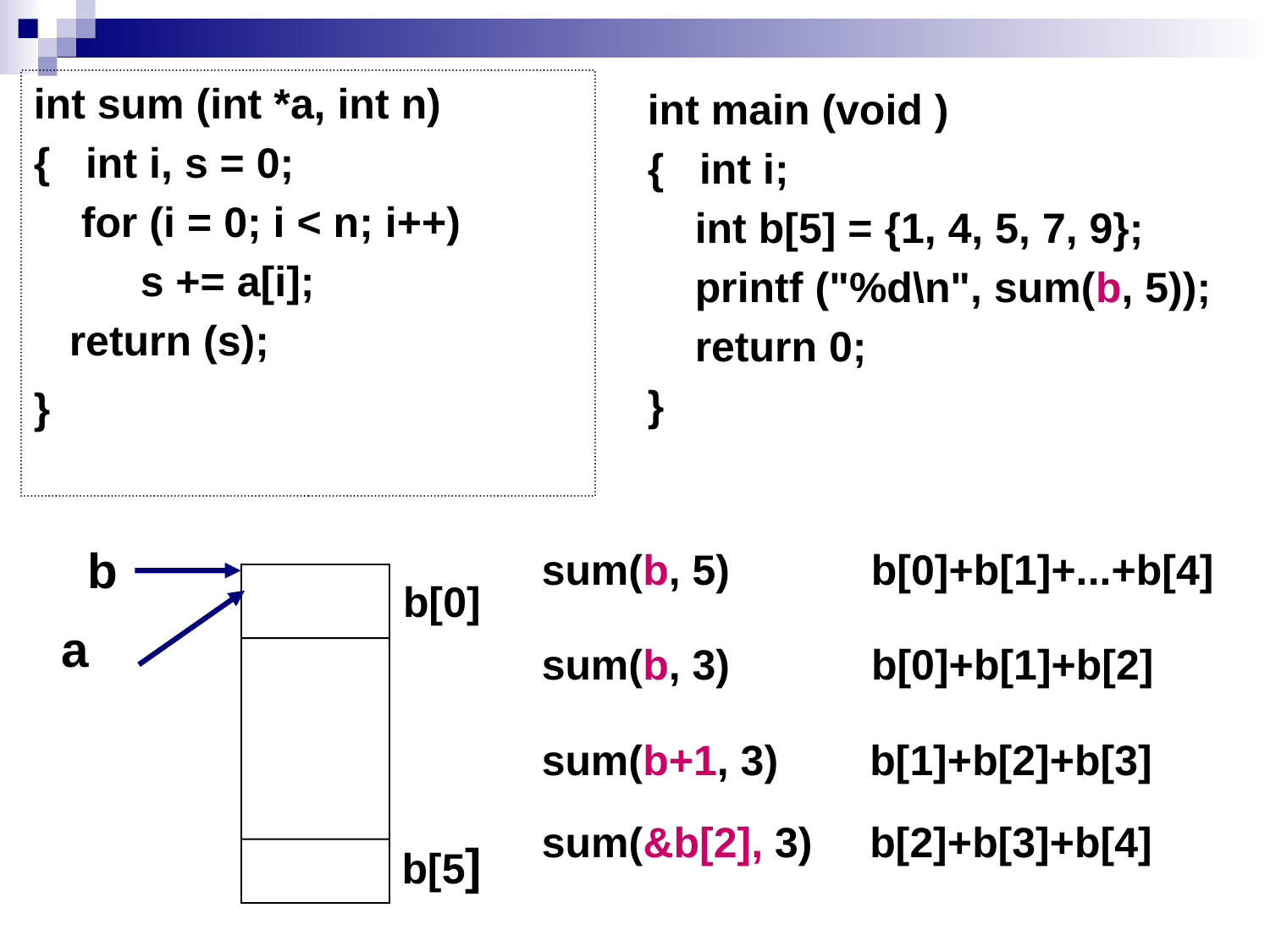

int sum (int *a, int n)
{   int i, s = 0;
    for (i = 0; i < n; i++)
         s += a[i];
   return (s);
}
int main (void )
{   int i;
    int b[5] = {1, 4, 5, 7, 9};
    printf ("%d\n", sum(b, 5));
    return 0;
}
b

b[0]

b[5]

sum(b, 5)
b[0]+b[1]+...+b[4]

a
sum(b, 3)
b[0]+b[1]+b[2]
sum(b+1, 3)
b[1]+b[2]+b[3]
sum(&b[2], 3)
b[2]+b[3]+b[4]